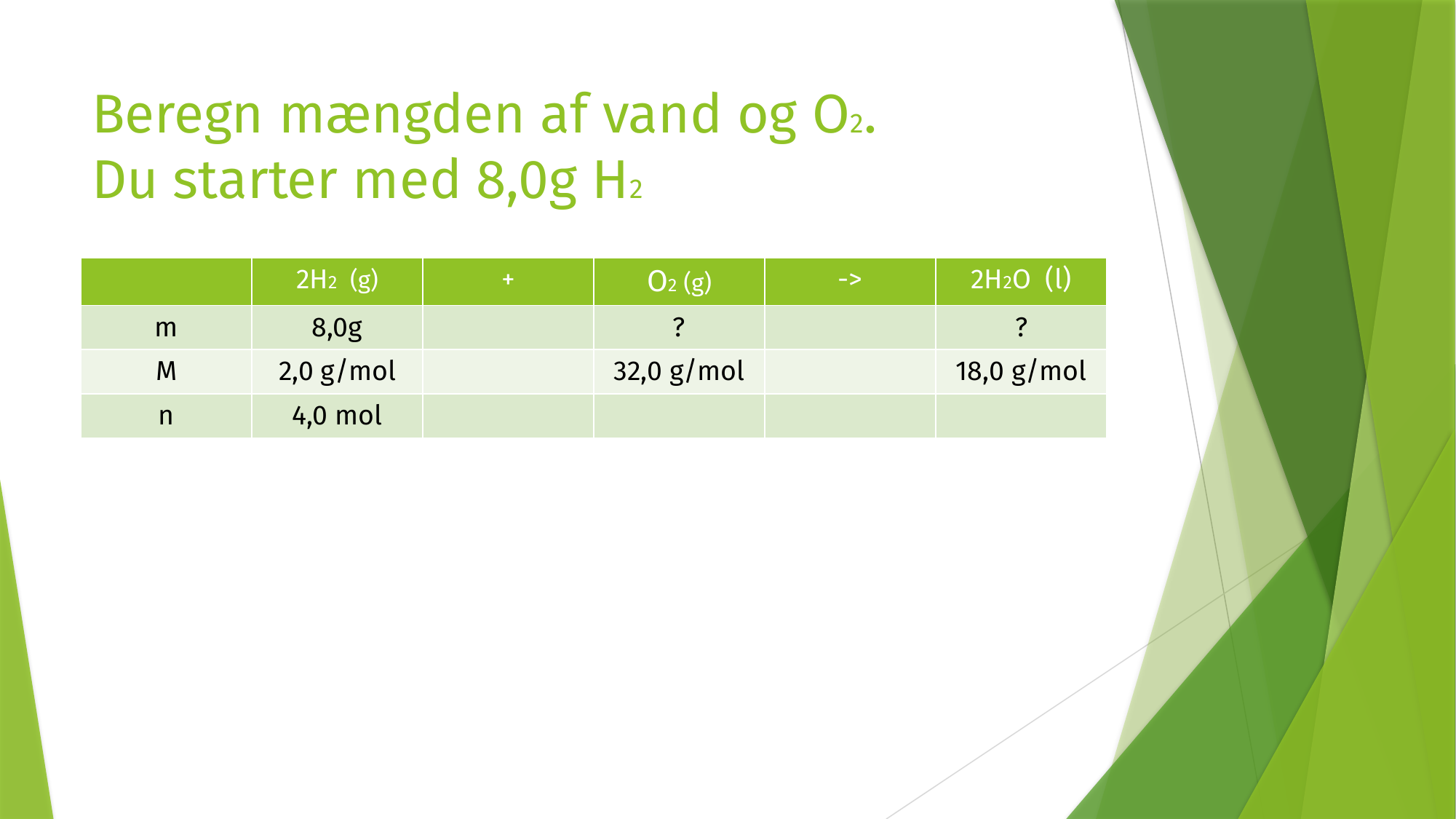

# Beregn mængden af vand og O2. Du starter med 8,0g H2
|  | 2H2 (g) | + | O2 (g) | -> | 2H2O (l) |
| --- | --- | --- | --- | --- | --- |
| m | 8,0g |  | ? |  | ? |
| M | 2,0 g/mol |  | 32,0 g/mol |  | 18,0 g/mol |
| n | 4,0 mol |  |  |  |  |